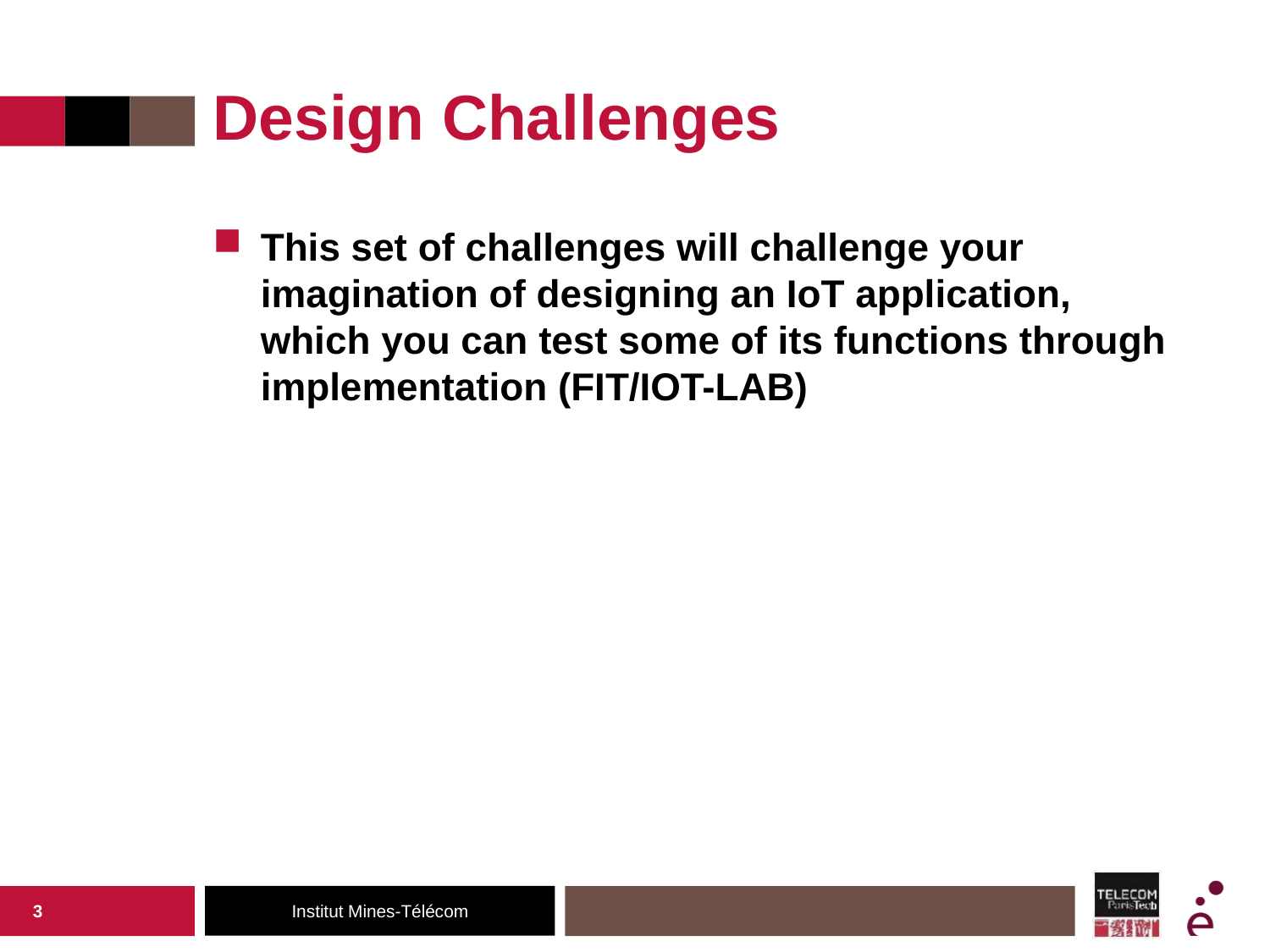

# Design Challenges
This set of challenges will challenge your imagination of designing an IoT application, which you can test some of its functions through implementation (FIT/IOT-LAB)
3